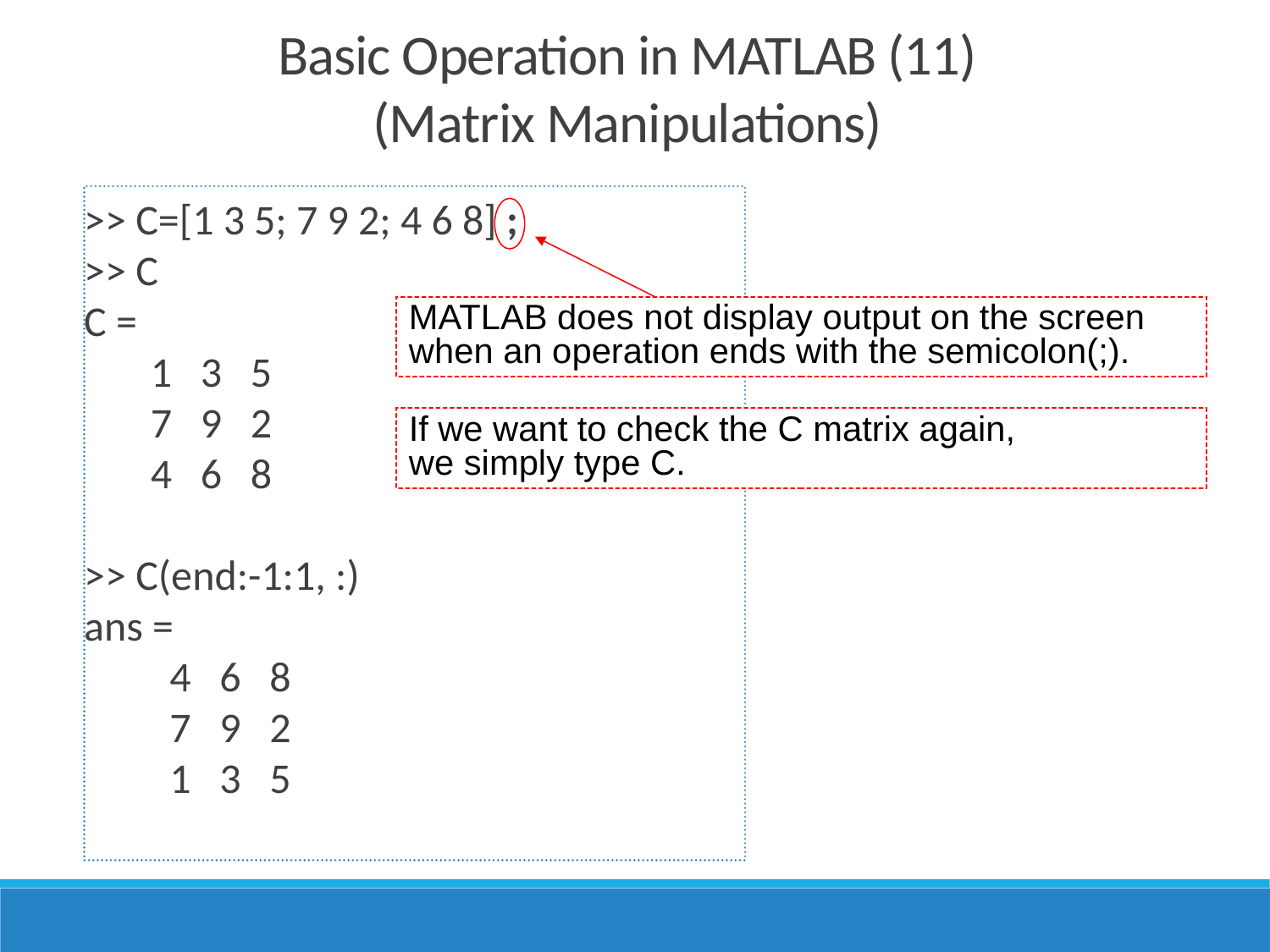

Basic Operation in MATLAB (11)
(Matrix Manipulations)
>> C=[1 3 5; 7 9 2; 4 6 8] ;
>> C
C =
       1   3   5
       7   9   2
       4   6   8

>> C(end:-1:1, :)
ans =
         4   6   8
         7   9   2
         1   3   5

MATLAB does not display output on the screen
when an operation ends with the semicolon(;).
If we want to check the C matrix again,
we simply type C.